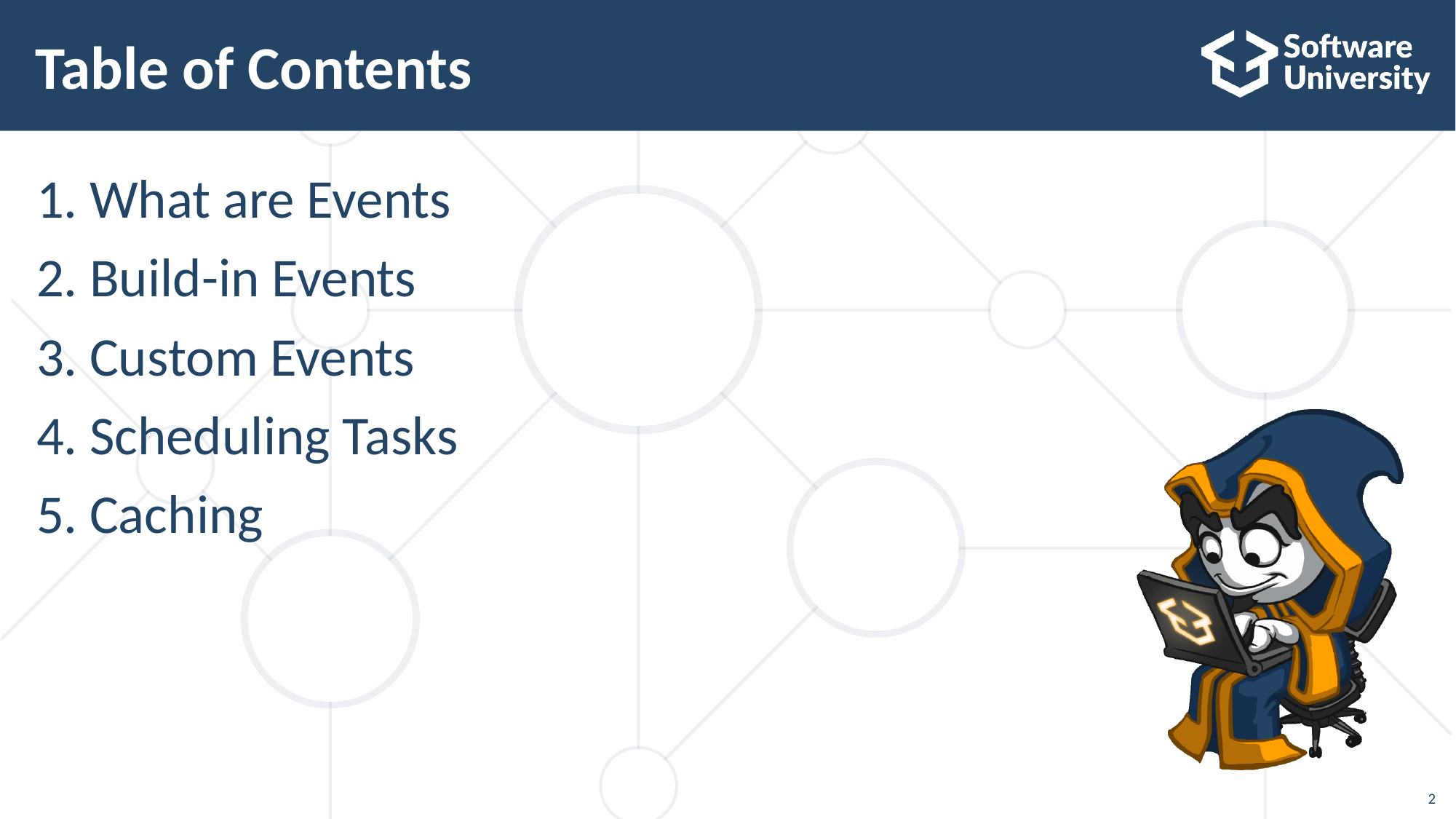

# Table of Contents
What are Events
Build-in Events
Custom Events
Scheduling Tasks
Caching
2